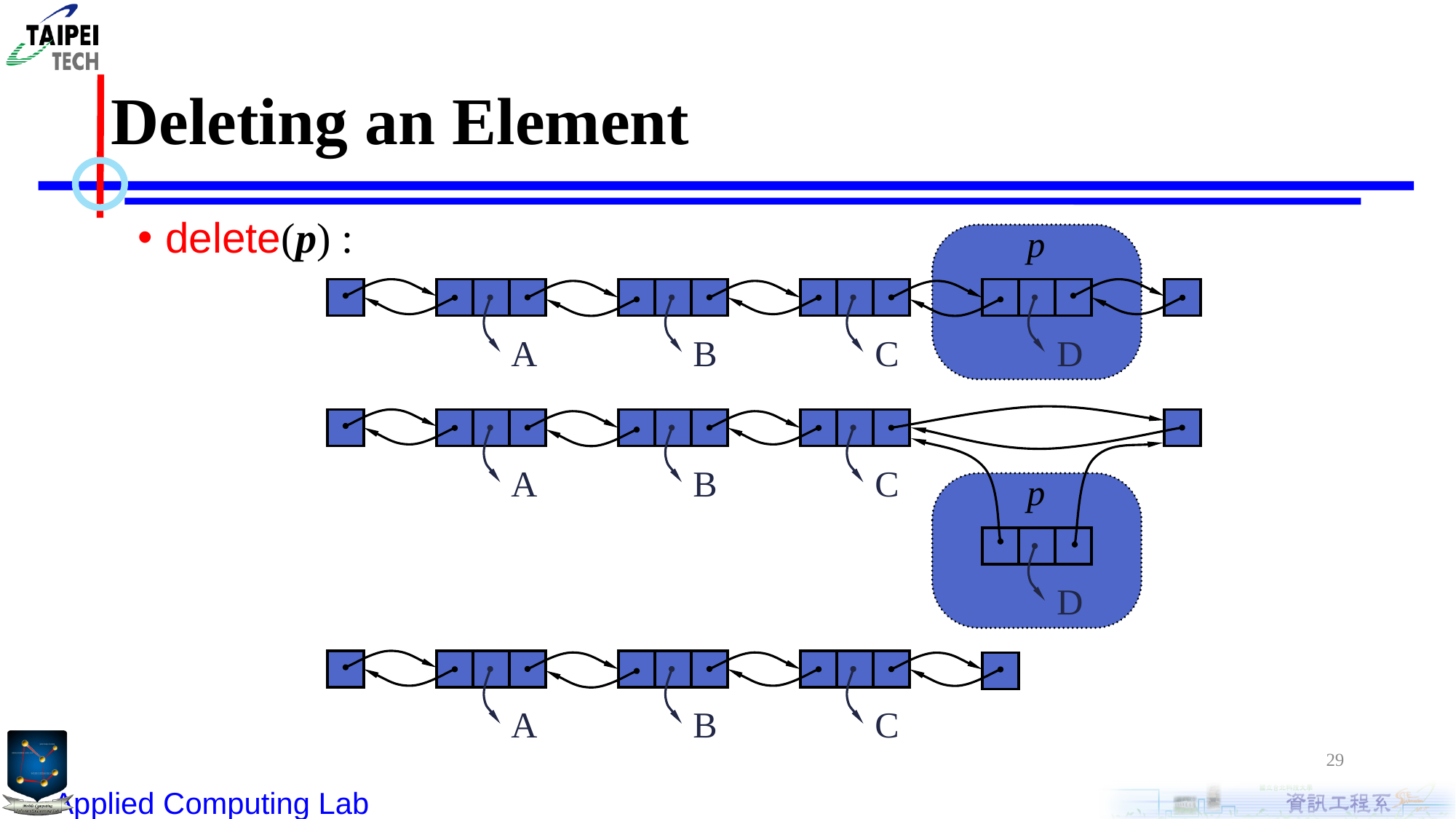

# Deleting an Element
delete(p) :
p

A
B
C
D

A
B
C
p

D

A
B
C
29